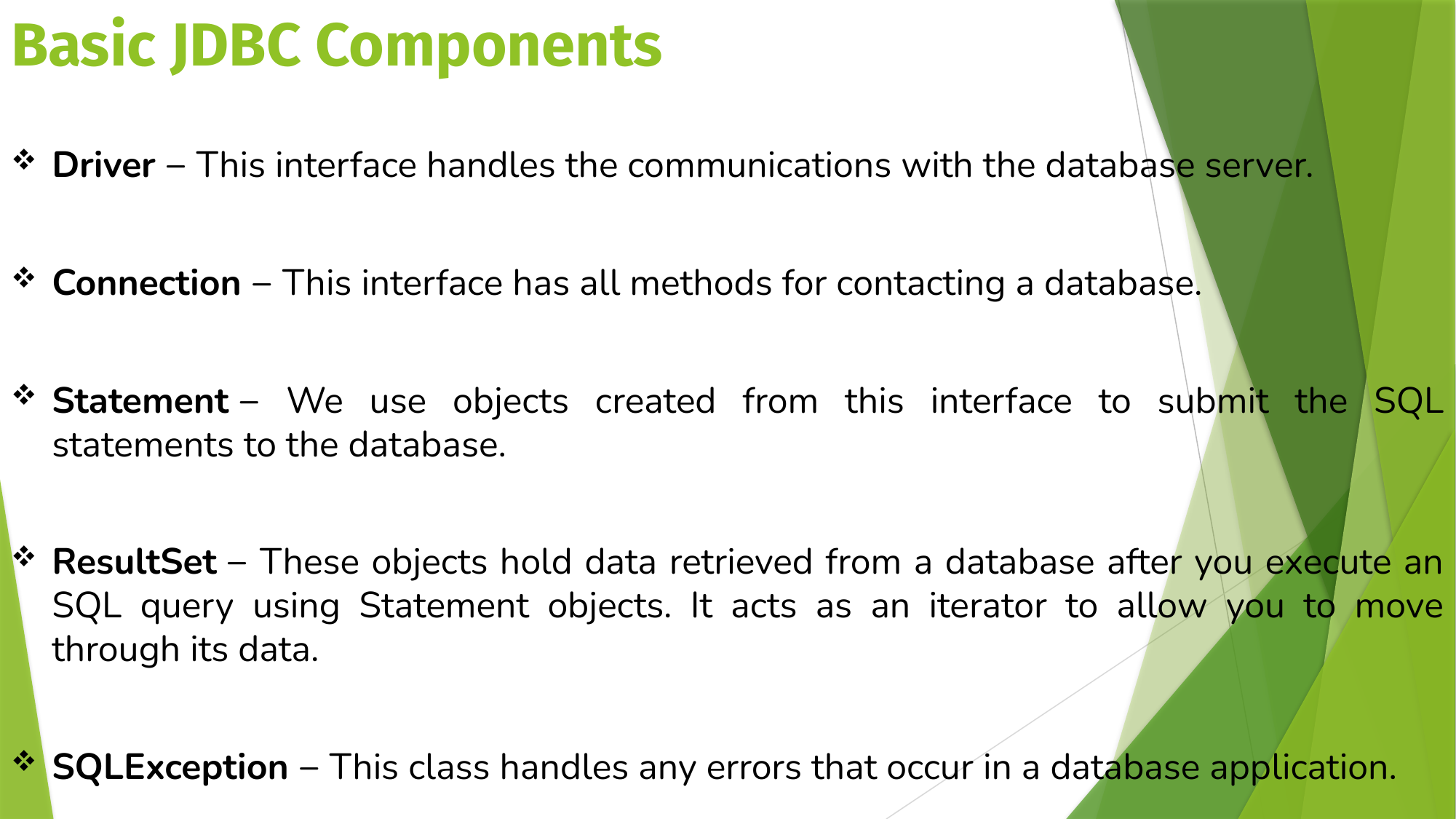

# Basic JDBC Components

Driver − This interface handles the communications with the database server.

Connection − This interface has all methods for contacting a database.

Statement − We use objects created from this interface to submit the SQL statements to the database.

ResultSet − These objects hold data retrieved from a database after you execute an SQL query using Statement objects. It acts as an iterator to allow you to move through its data.

SQLException − This class handles any errors that occur in a database application.